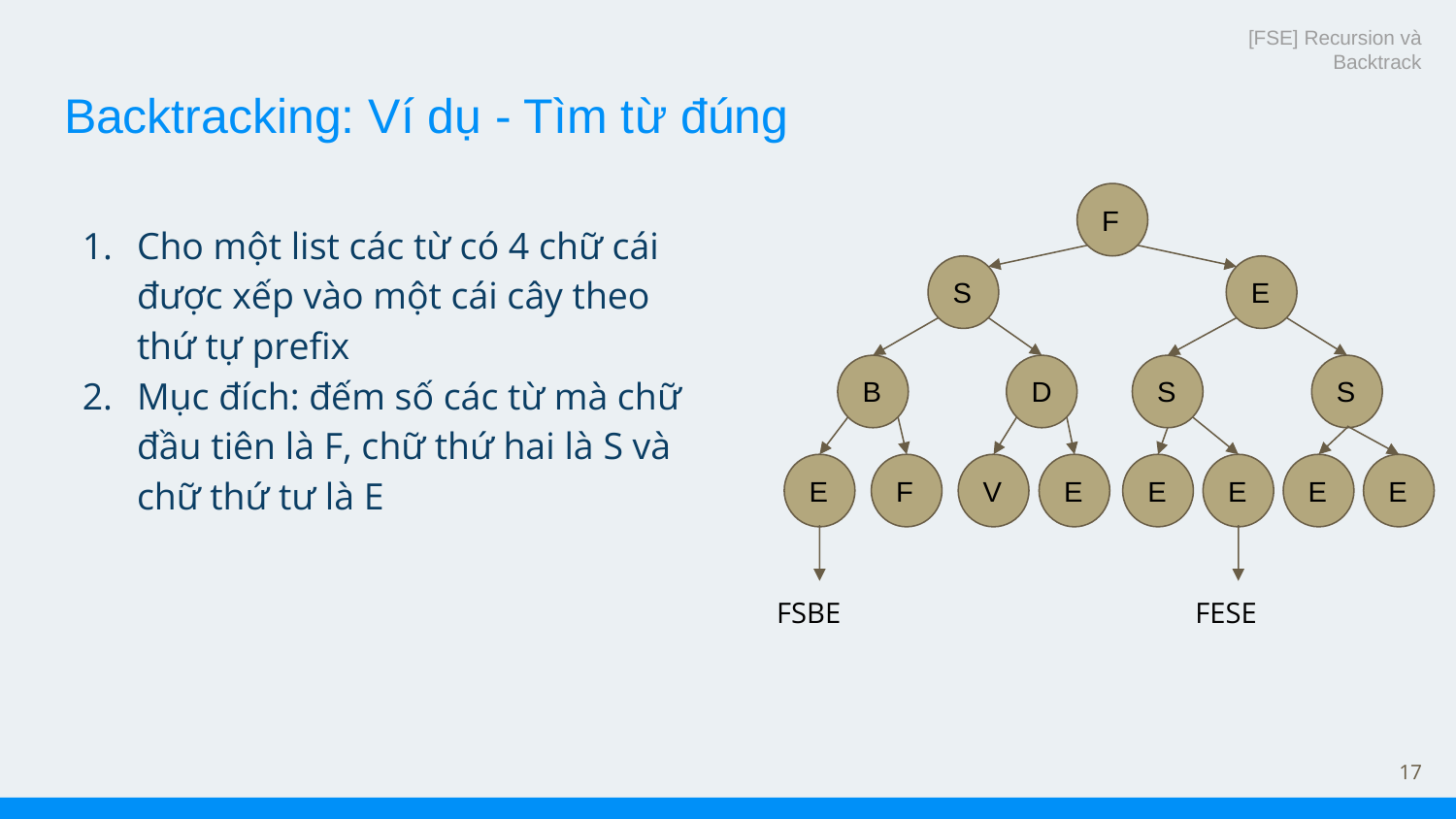

[FSE] Recursion và Backtrack

# Backtracking: Ví dụ - Tìm từ đúng
F
Cho một list các từ có 4 chữ cái được xếp vào một cái cây theo thứ tự prefix
Mục đích: đếm số các từ mà chữ đầu tiên là F, chữ thứ hai là S và chữ thứ tư là E
S
E
B
D
S
S
E
E
E
E
E
E
F
V
FSBE
FESE
17